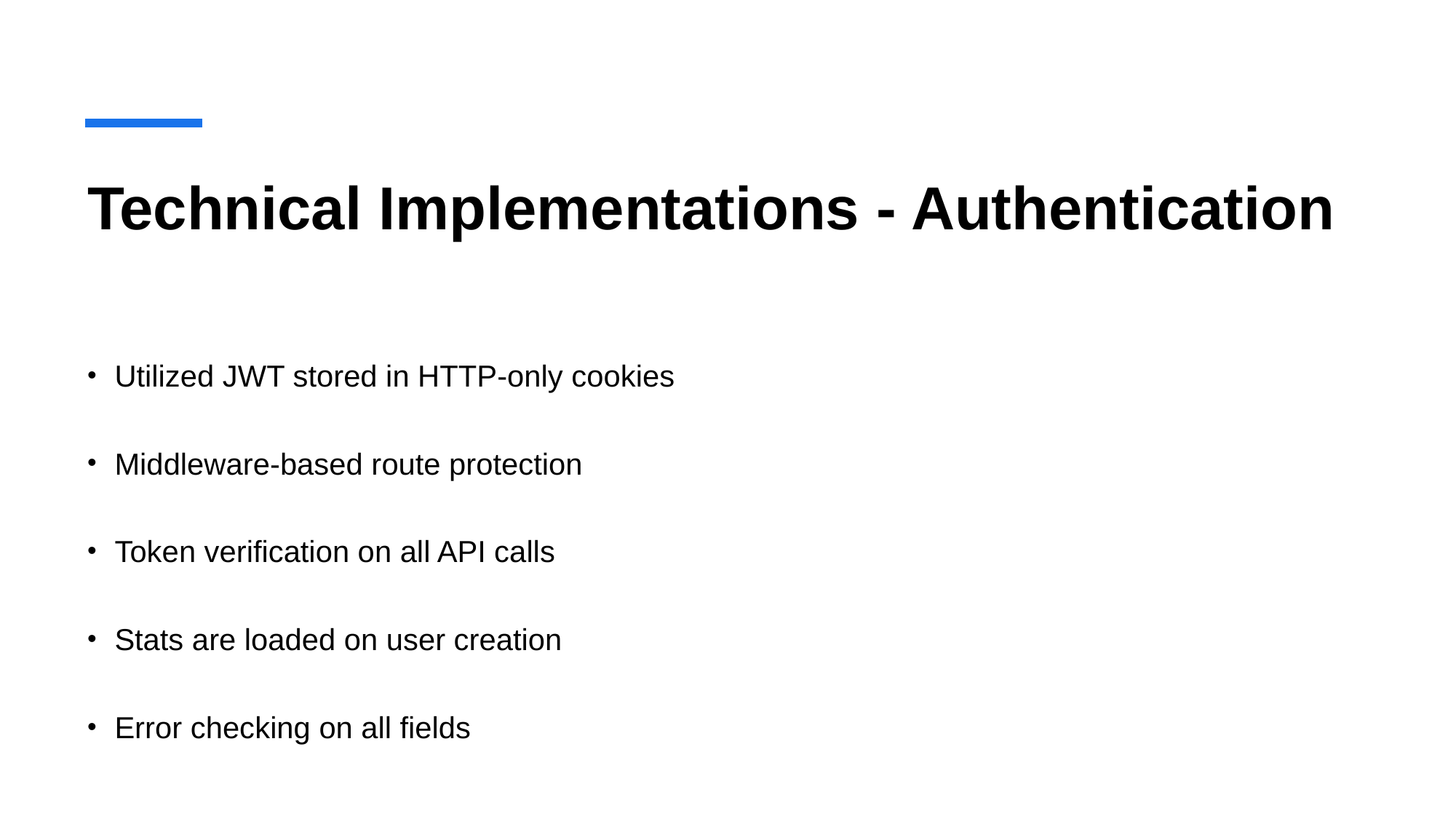

# Technical Implementations - Authentication
Utilized JWT stored in HTTP-only cookies
Middleware-based route protection
Token verification on all API calls
Stats are loaded on user creation
Error checking on all fields